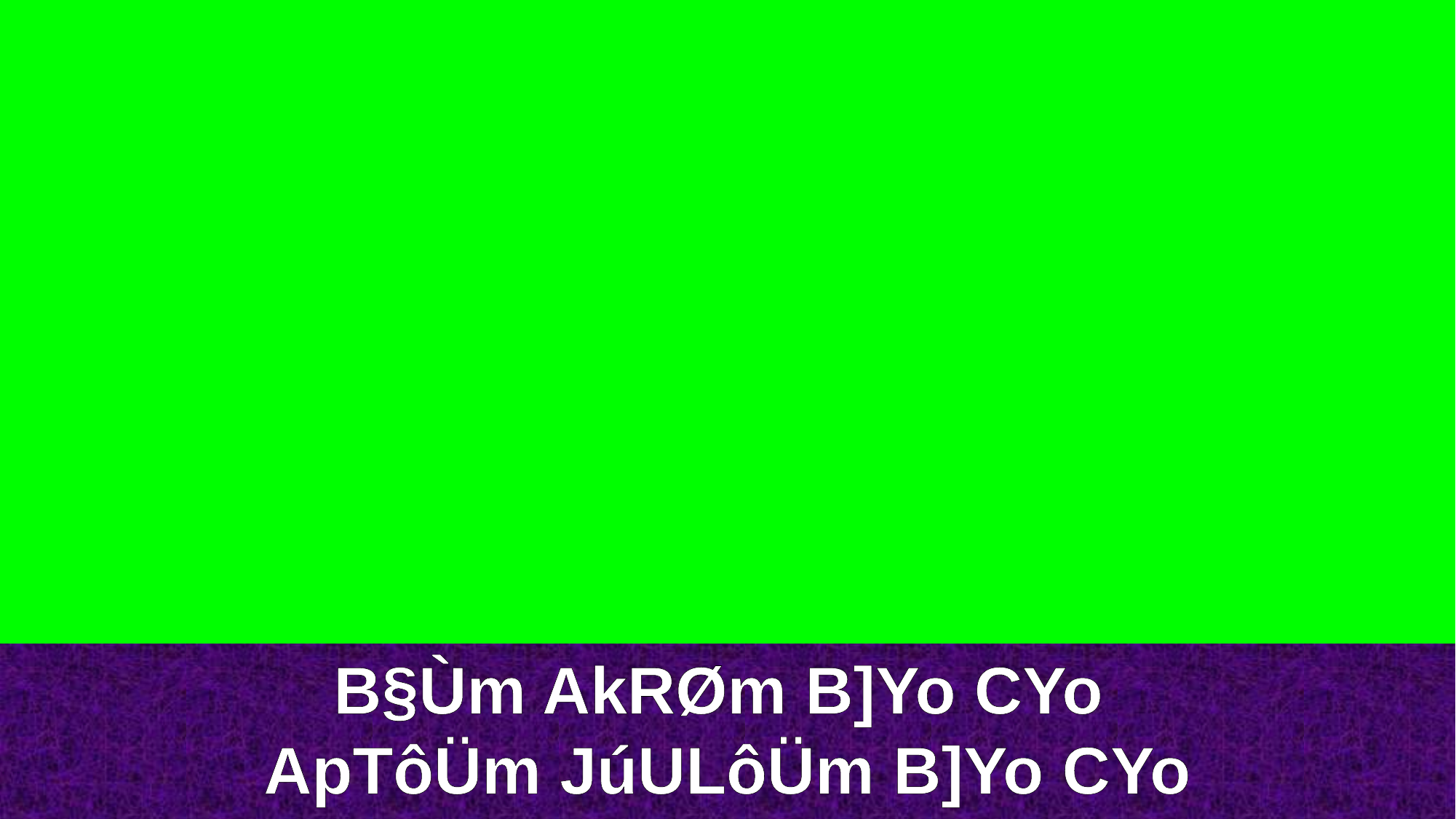

B§Ùm AkRØm B]Yo CYo
ApTôÜm JúULôÜm B]Yo CYo